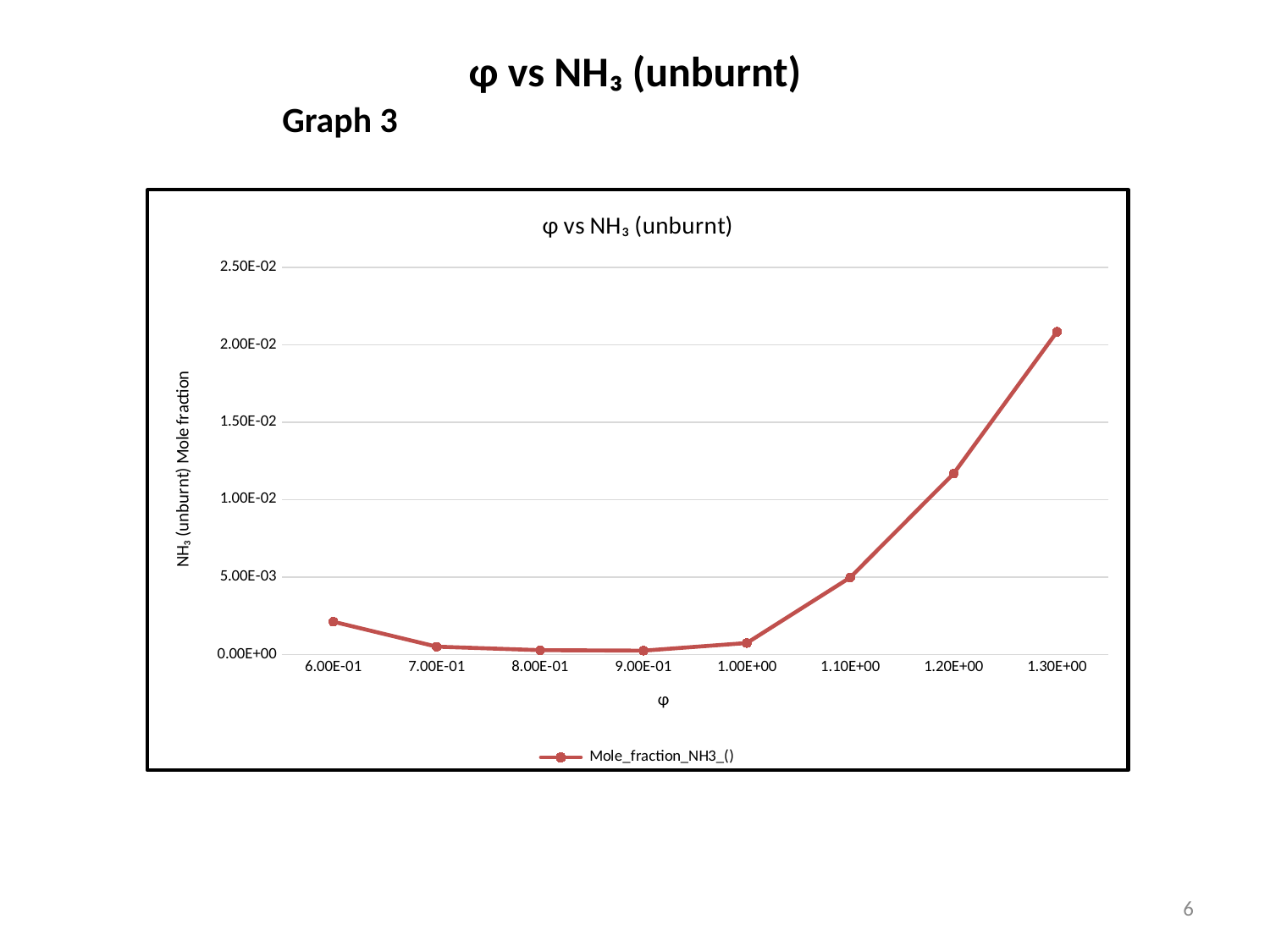

# φ vs NH₃ (unburnt)
Graph 3

### Chart: φ vs NH₃ (unburnt)

| Category |  Mole_fraction_NH3_() |
|---|---|
| 0.6 | 0.002114994 |
| 0.7 | 0.0005041132 |
| 0.8 | 0.0002798817 |
| 0.9 | 0.000246089 |
| 1 | 0.0007395165 |
| 1.1000000000000001 | 0.004968237 |
| 1.2 | 0.01166973 |
| 1.3 | 0.02083166 |
6